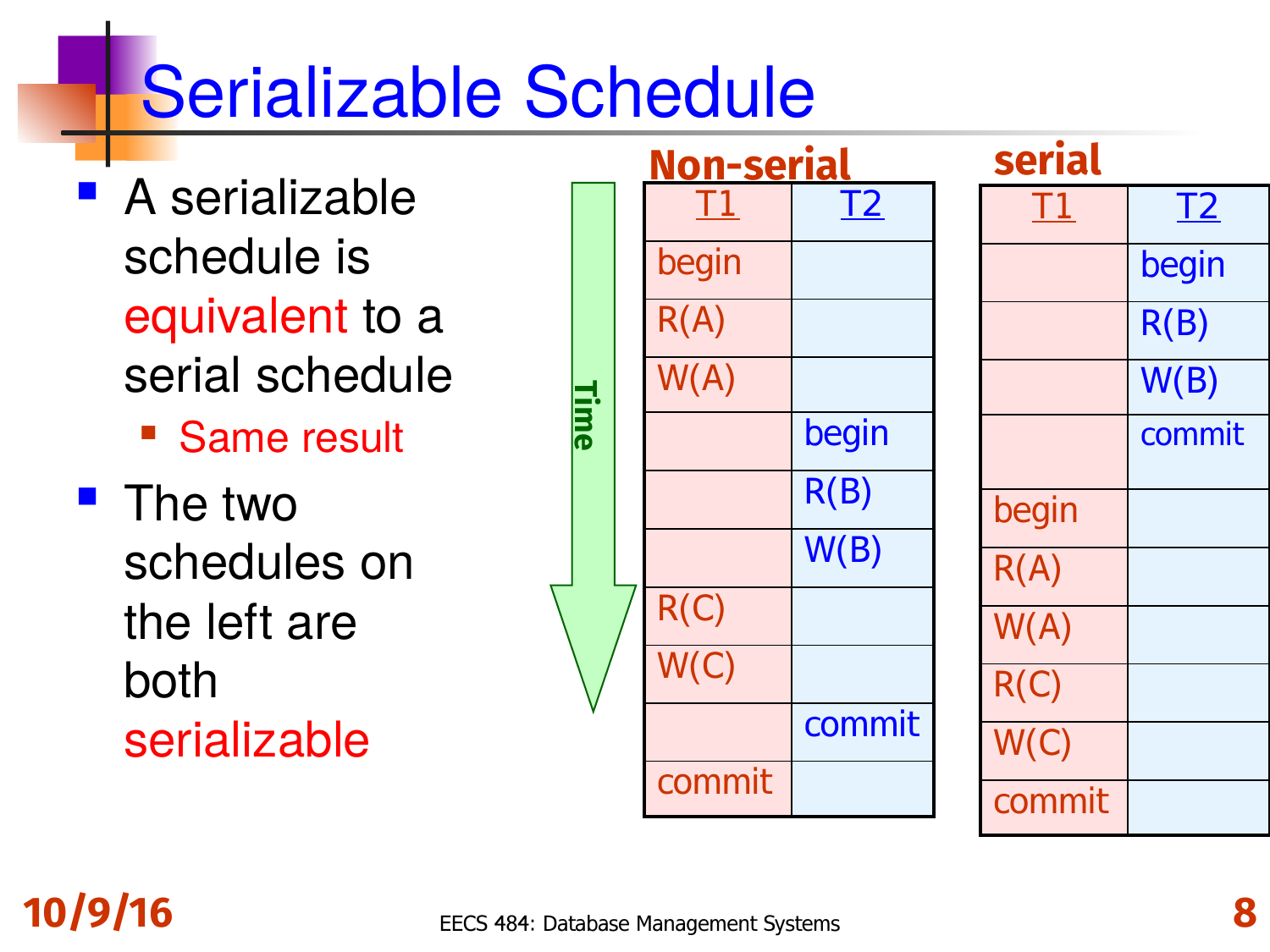

# Serializable Schedule
serial
Non-serial
A serializable schedule is equivalent to a serial schedule
Same result
The two schedules on the left are both serializable
Time
| T1 | T2 |
| --- | --- |
| begin |  |
| R(A) |  |
| W(A) |  |
|  | begin |
|  | R(B) |
|  | W(B) |
| R(C) |  |
| W(C) |  |
|  | commit |
| commit |  |
| T1 | T2 |
| --- | --- |
|  | begin |
|  | R(B) |
|  | W(B) |
|  | commit |
| begin |  |
| R(A) |  |
| W(A) |  |
| R(C) |  |
| W(C) |  |
| commit |  |
10/9/16
EECS 484: Database Management Systems
8